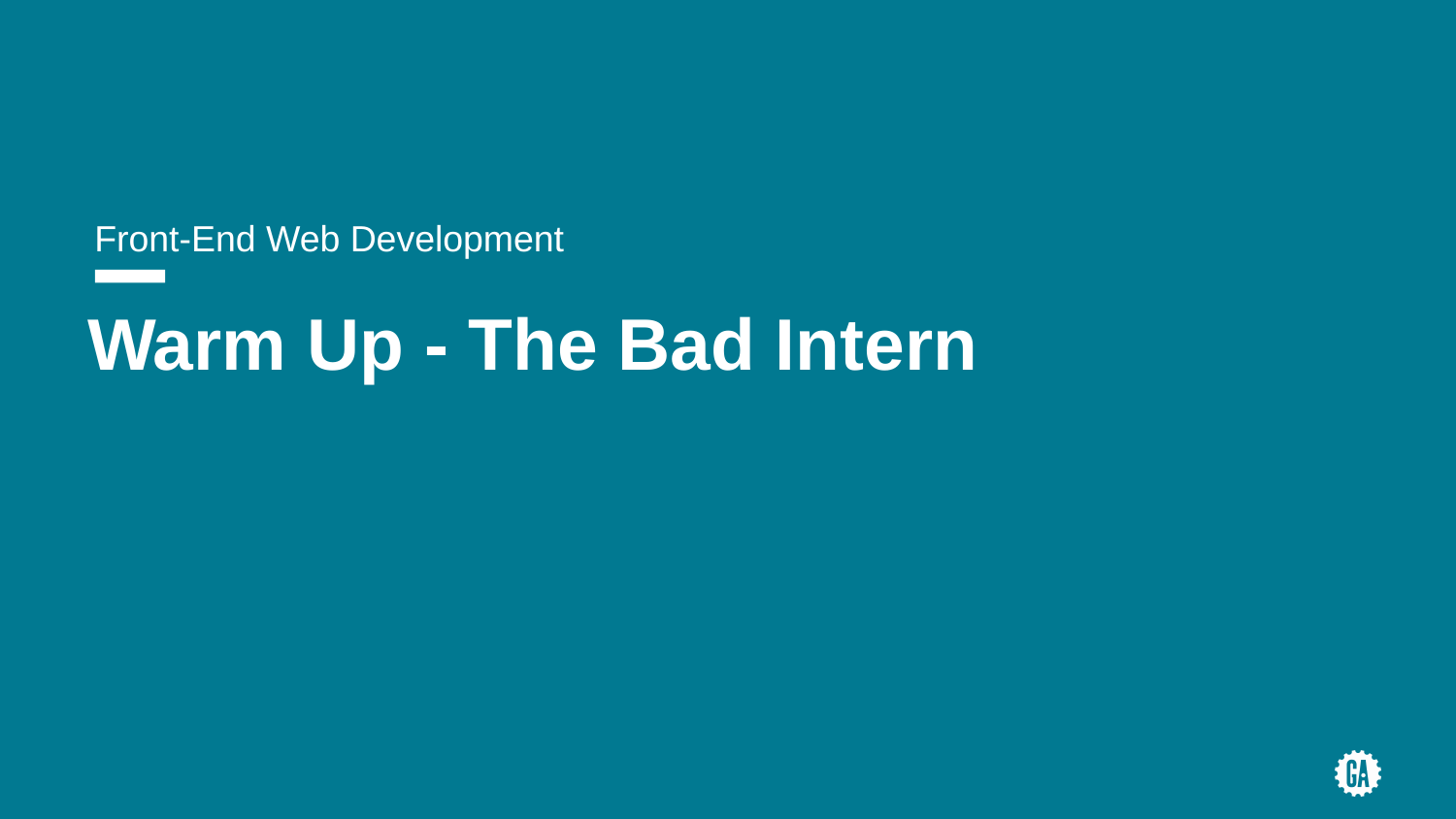

Front-End Web Development
# Warm Up - The Bad Intern